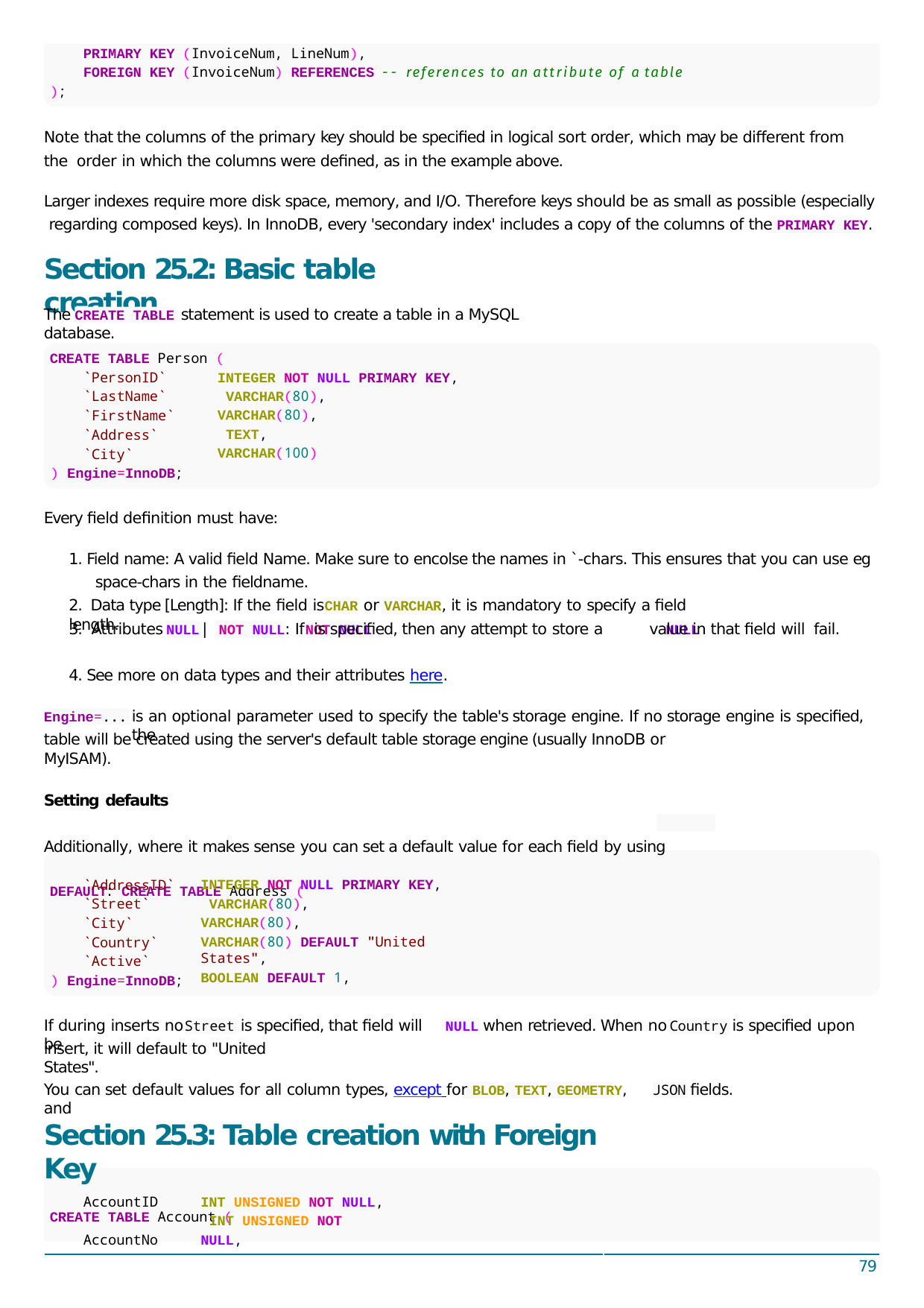

PRIMARY KEY (InvoiceNum, LineNum),
FOREIGN KEY (InvoiceNum) REFERENCES -- references to an attribute of a table
);

Note that the columns of the primary key should be speciﬁed in logical sort order, which may be diﬀerent from the  order in which the columns were deﬁned, as in the example above.
Larger indexes require more disk space, memory, and I/O. Therefore keys should be as small as possible (especially  regarding composed keys). In InnoDB, every 'secondary index' includes a copy of the columns of the PRIMARY KEY.

Section 25.2: Basic table creation
The	statement is used to create a table in a MySQL database.
CREATE TABLE

CREATE TABLE Person (
`PersonID`
`LastName`
`FirstName`
`Address`
`City`
) Engine=InnoDB;
INTEGER NOT NULL PRIMARY KEY,  VARCHAR(80),
VARCHAR(80),  TEXT,  VARCHAR(100)
Every ﬁeld deﬁnition must have:
1. Field name: A valid ﬁeld Name. Make sure to encolse the names in `-chars. This ensures that you can use eg  space-chars in the ﬁeldname.
2.  Data type [Length]: If the ﬁeld is	or VARCHAR, it is mandatory to specify a ﬁeld length.
CHAR

3.  Attributes	| NOT NULL: If	is speciﬁed, then any attempt to store a	value in that ﬁeld will  fail.
NULL

NOT NULL
NULL
4. See more on data types and their attributes here.
is an optional parameter used to specify the table's storage engine. If no storage engine is speciﬁed, the
Engine=...
table will be created using the server's default table storage engine (usually InnoDB or MyISAM).

Setting defaults
Additionally, where it makes sense you can set a default value for each ﬁeld by using DEFAULT:  CREATE TABLE Address (

`AddressID`
`Street`
`City`
`Country`
`Active`
) Engine=InnoDB;
INTEGER NOT NULL PRIMARY KEY,  VARCHAR(80),
VARCHAR(80),
VARCHAR(80) DEFAULT "United States",
BOOLEAN DEFAULT 1,
If during inserts no	is speciﬁed, that ﬁeld will be
when retrieved. When no
is speciﬁed upon
Street
NULL
Country
insert, it will default to "United States".
You can set default values for all column types, except for BLOB, TEXT, GEOMETRY, and
ﬁelds.

JSON
Section 25.3: Table creation with Foreign Key
CREATE TABLE Account (

AccountID  AccountNo
INT UNSIGNED NOT NULL,  INT UNSIGNED NOT NULL,

79